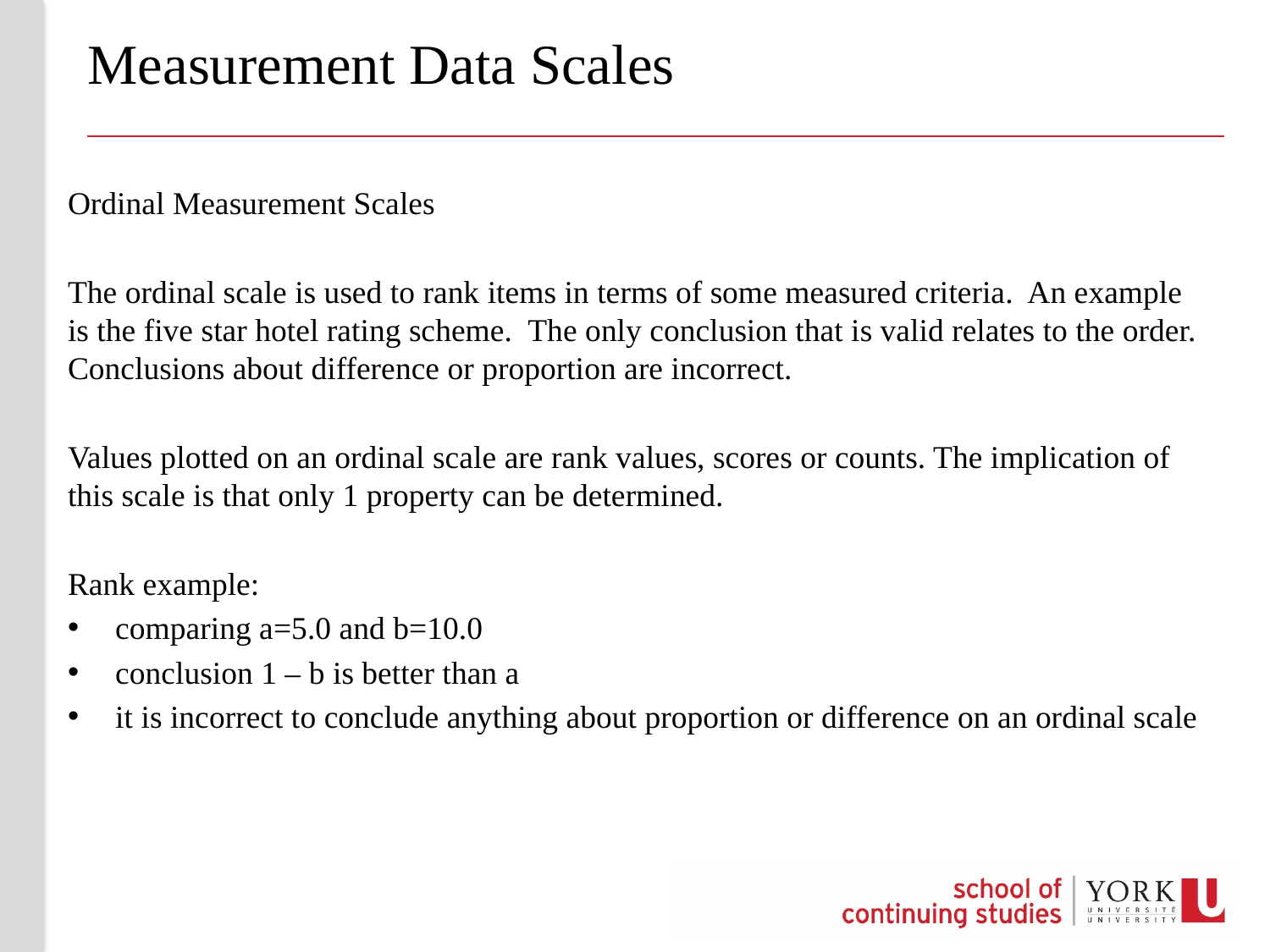

# Measurement Data Scales

Ordinal Measurement Scales

The ordinal scale is used to rank items in terms of some measured criteria.  An example is the five star hotel rating scheme.  The only conclusion that is valid relates to the order. Conclusions about difference or proportion are incorrect.

Values plotted on an ordinal scale are rank values, scores or counts. The implication of this scale is that only 1 property can be determined.

Rank example:
comparing a=5.0 and b=10.0
conclusion 1 – b is better than a
it is incorrect to conclude anything about proportion or difference on an ordinal scale